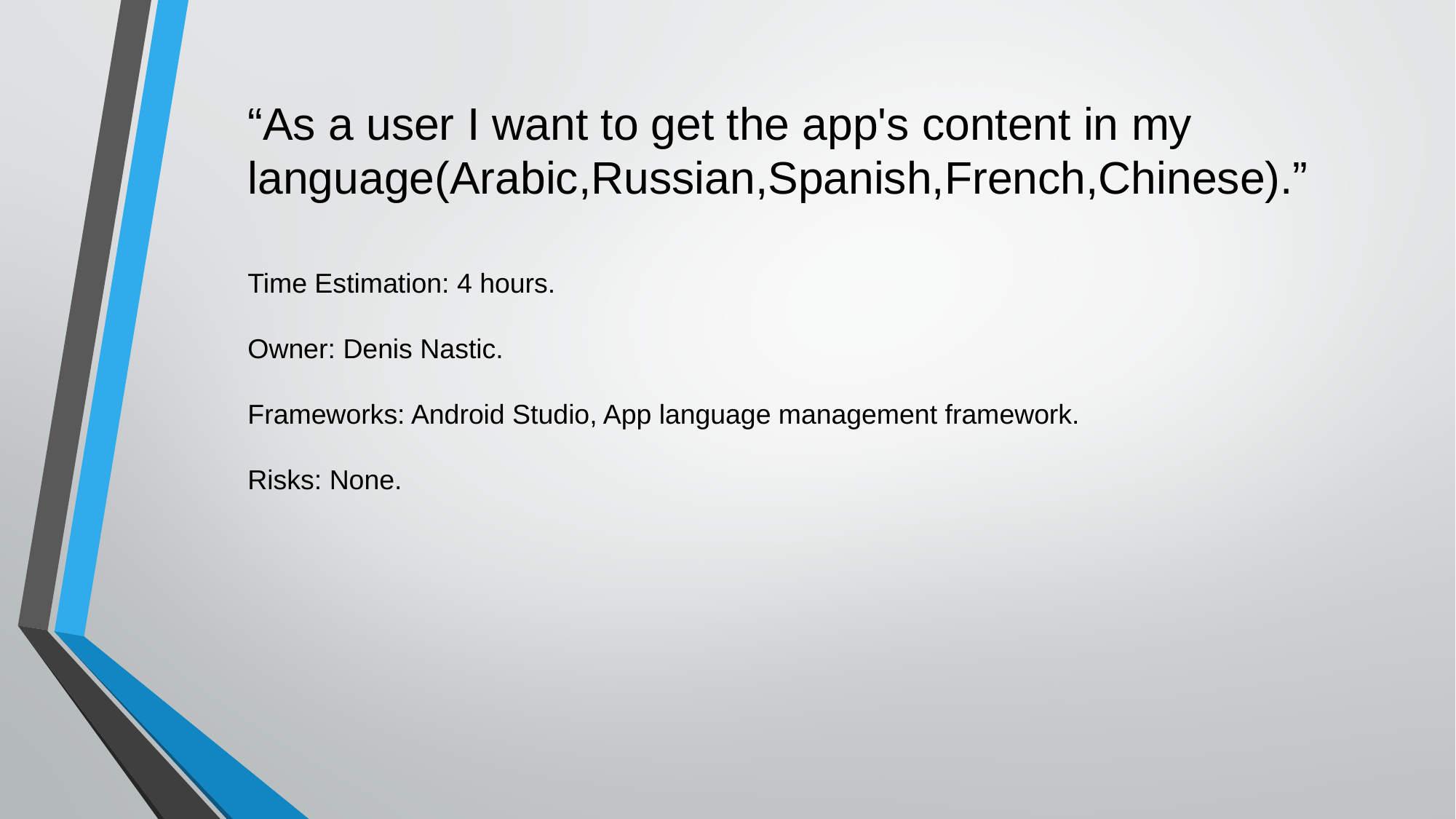

“As a user I want to get the app's content in my language(Arabic,Russian,Spanish,French,Chinese).”

Time Estimation: 4 hours.

Owner: Denis Nastic.

Frameworks: Android Studio, App language management framework.

Risks: None.